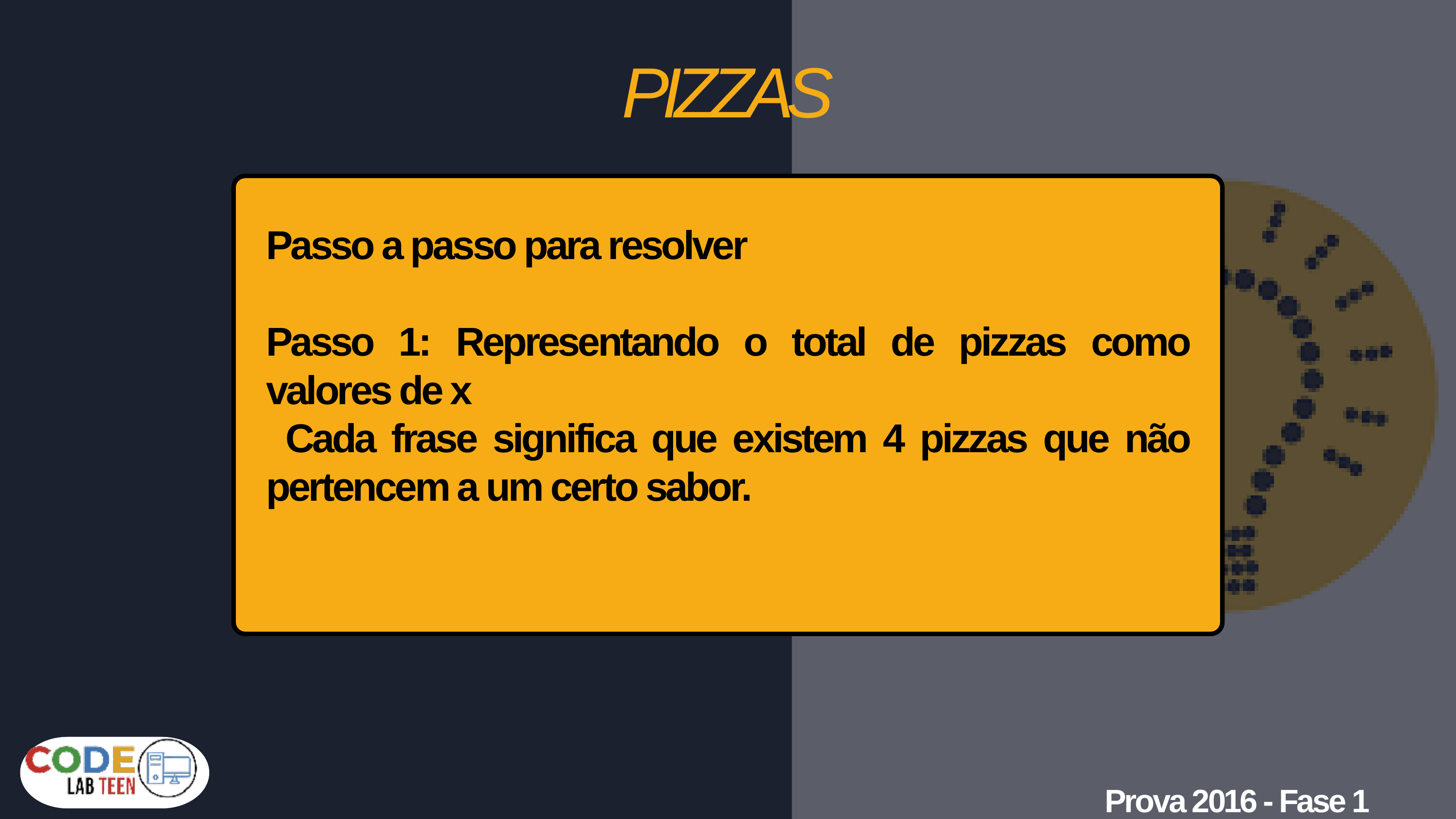

PIZZAS

Passo a passo para resolver

Passo 1: Representando o total de pizzas como valores de x
 Cada frase significa que existem 4 pizzas que não pertencem a um certo sabor.

Prova 2016 - Fase 1